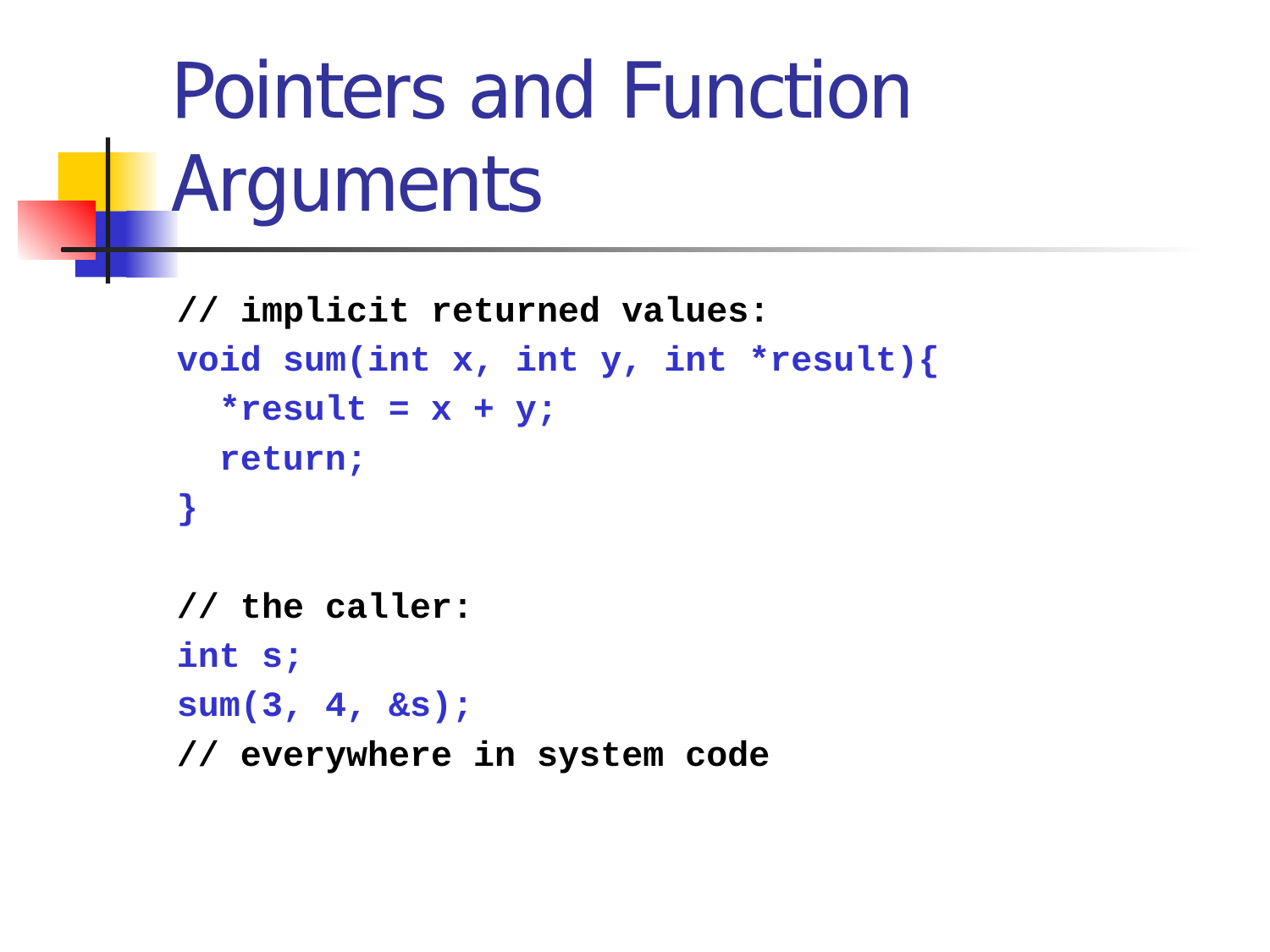

# Pointers and Function Arguments
// implicit returned values:
void sum(int x, int y, int *result){
  *result = x + y;
  return;
}

// the caller:
int s;
sum(3, 4, &s);
// everywhere in system code